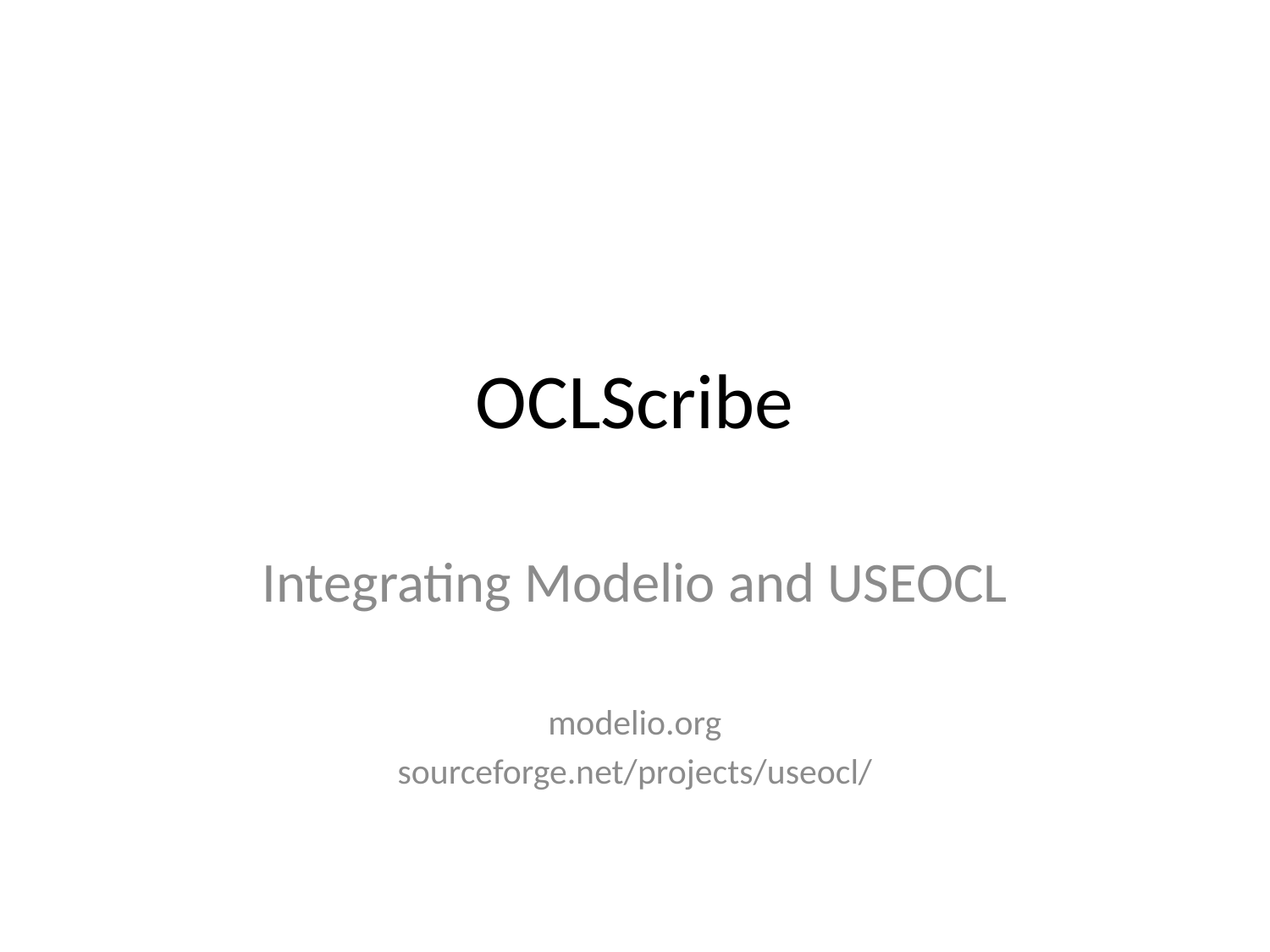

# OCLScribe
Integrating Modelio and USEOCL

modelio.org
sourceforge.net/projects/useocl/